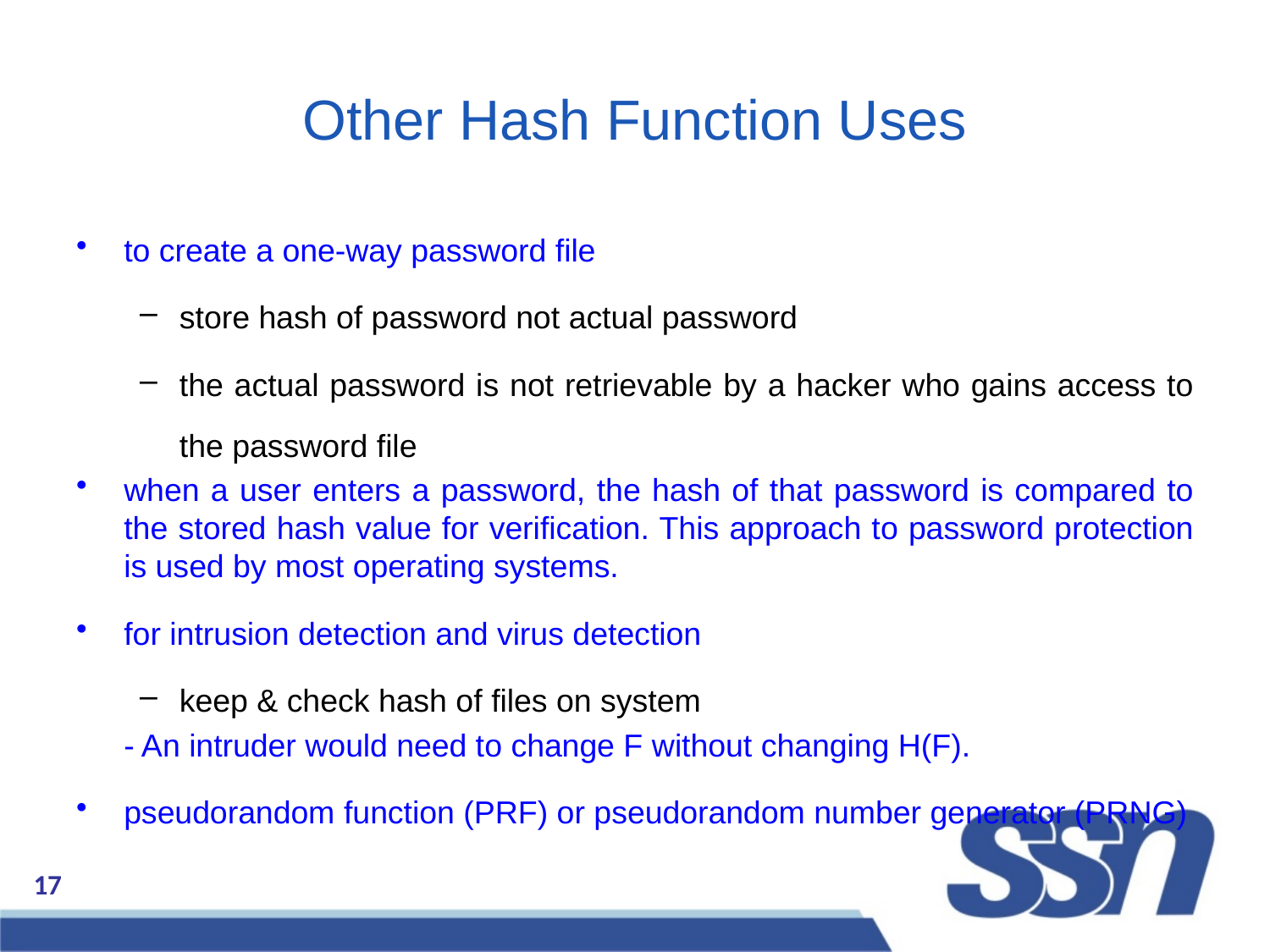

Other Hash Function Uses
to create a one-way password file
store hash of password not actual password
the actual password is not retrievable by a hacker who gains access to the password file
when a user enters a password, the hash of that password is compared to the stored hash value for verification. This approach to password protection is used by most operating systems.
for intrusion detection and virus detection
keep & check hash of files on system
	- An intruder would need to change F without changing H(F).
pseudorandom function (PRF) or pseudorandom number generator (PRNG)